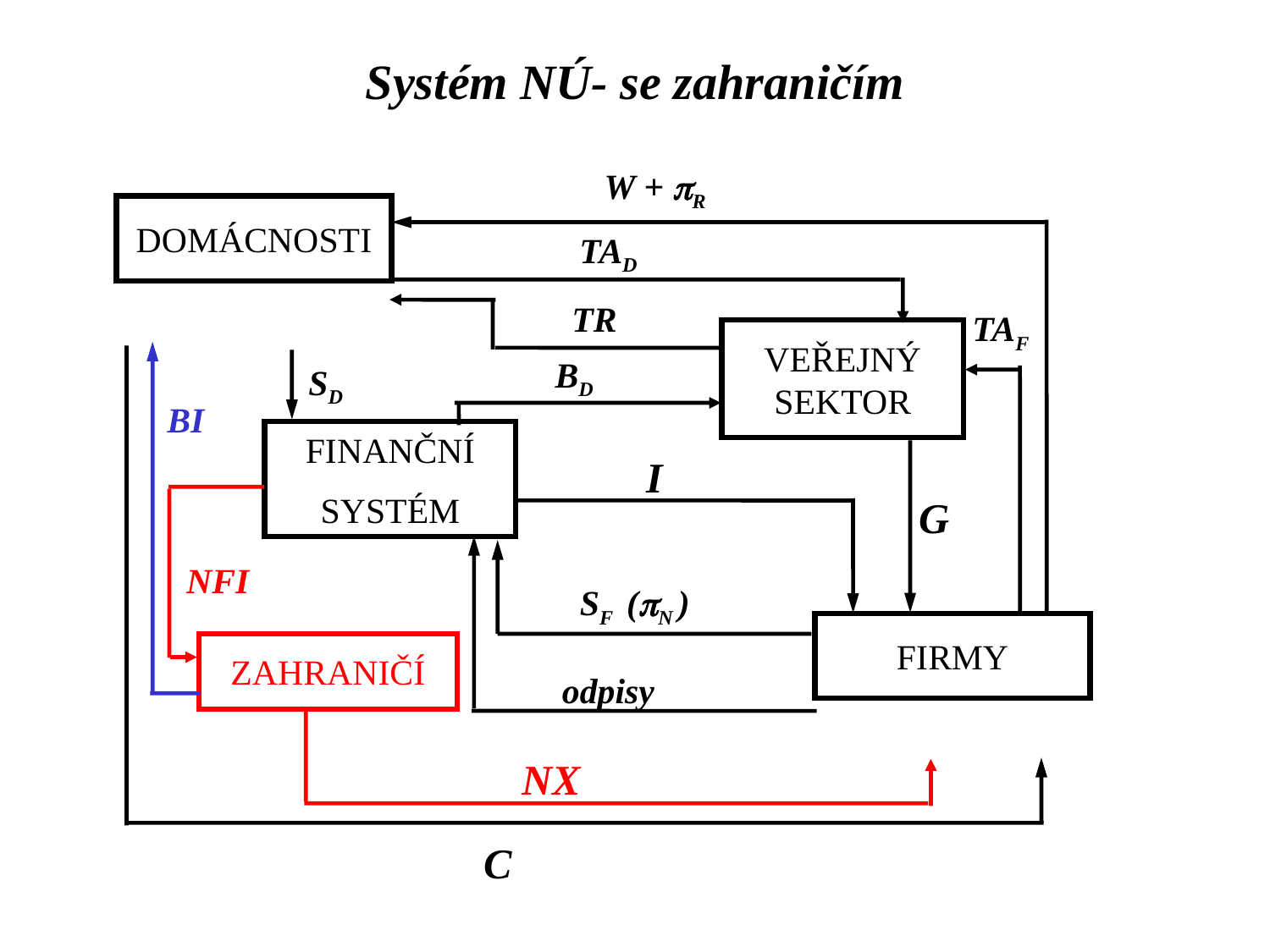

Systém NÚ- se zahraničím
W + πR
DOMÁCNOSTI

TAD

TR

TAF

VEŘEJNÝ SEKTOR

BD

SD

BI

FINANČNÍ
SYSTÉM

I
G

NFI
SF  (πN )
FIRMY
ZAHRANIČÍ

odpisy

NX

C